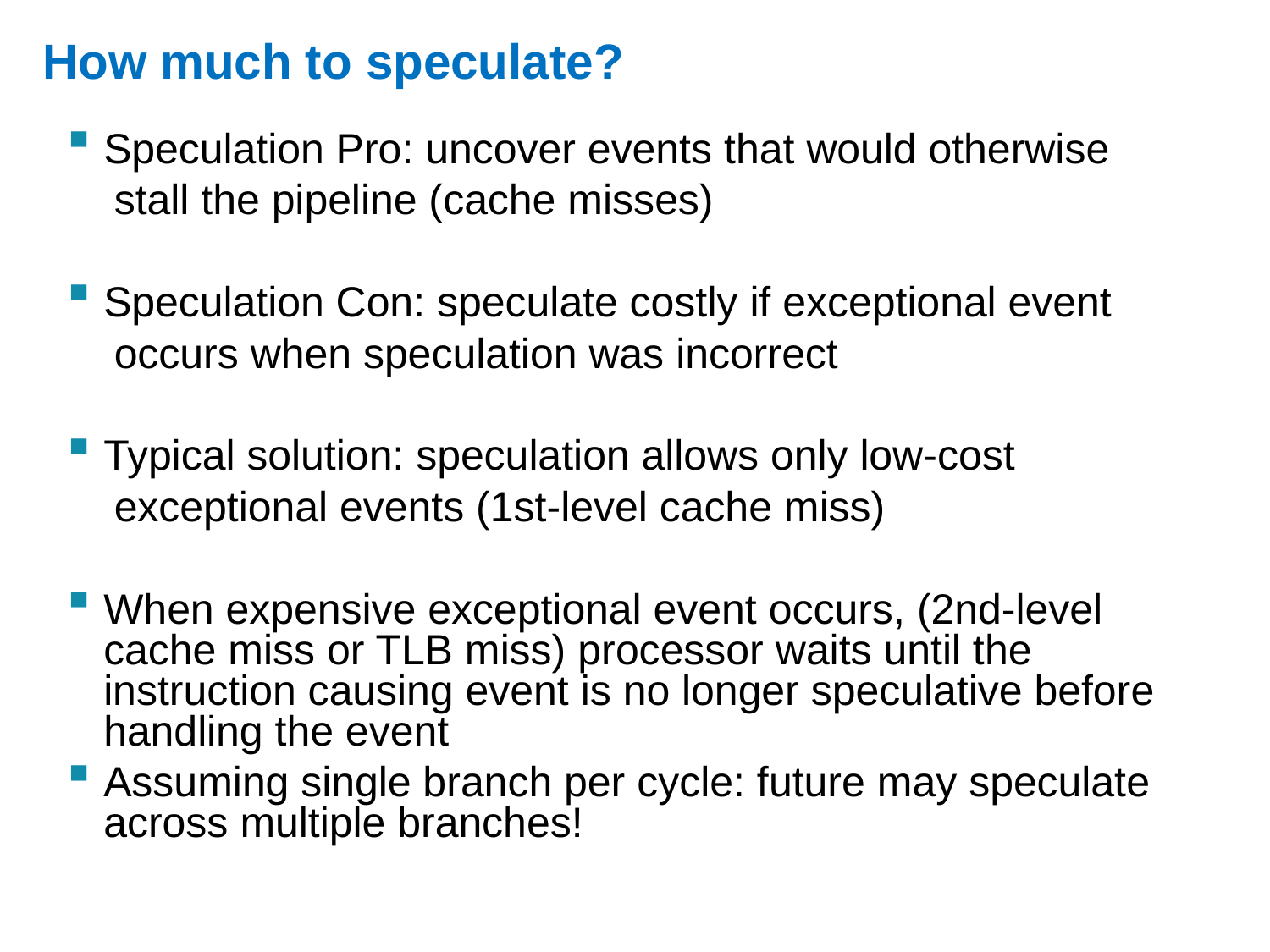

# How much to speculate?
Speculation Pro: uncover events that would otherwise
    stall the pipeline (cache misses)

Speculation Con: speculate costly if exceptional event
    occurs when speculation was incorrect

Typical solution: speculation allows only low-cost
    exceptional events (1st-level cache miss)

When expensive exceptional event occurs, (2nd-level cache miss or TLB miss) processor waits until the instruction causing event is no longer speculative before handling the event
Assuming single branch per cycle: future may speculate across multiple branches!